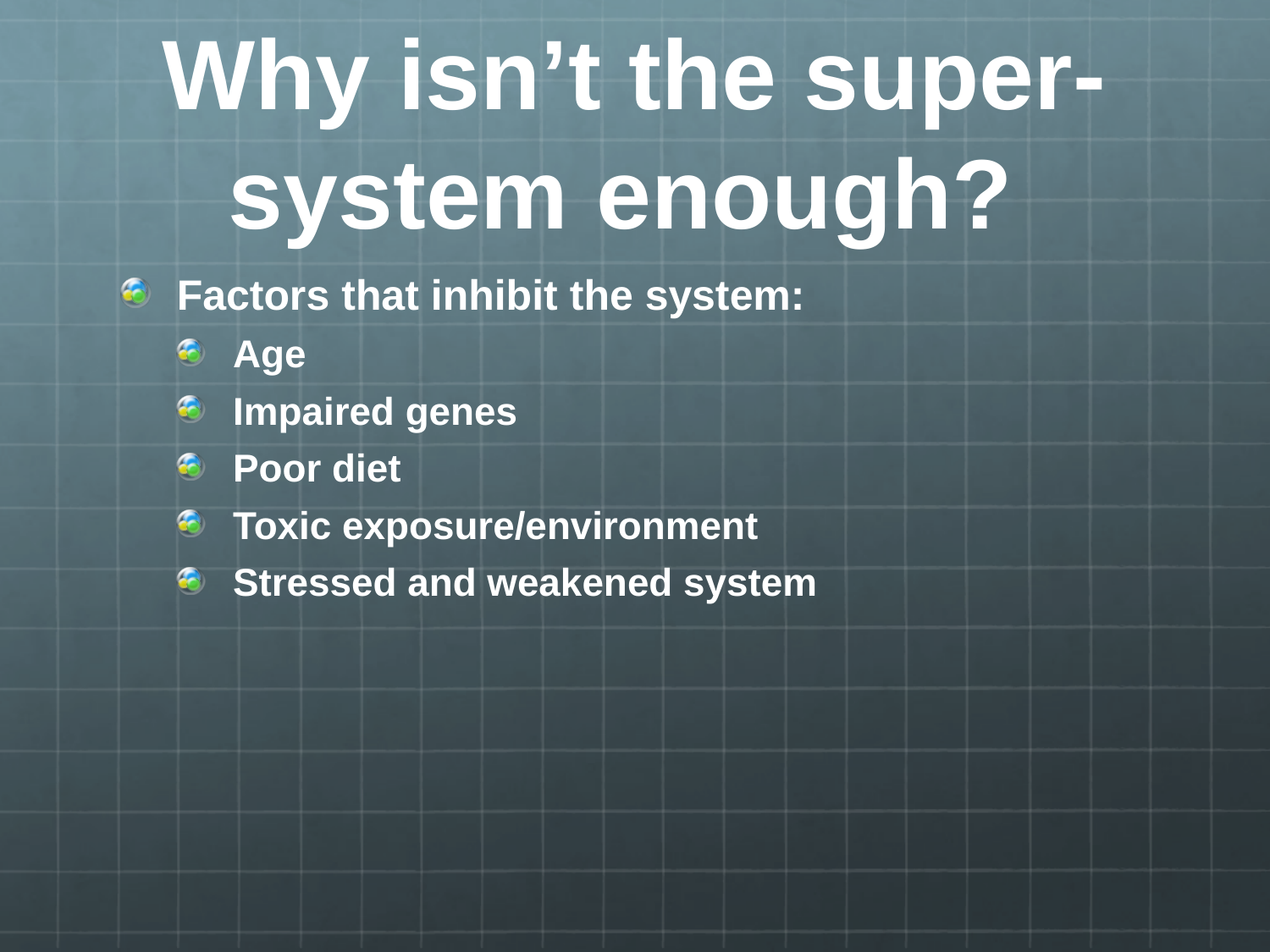

# Why isn’t the super-system enough?
Factors that inhibit the system:
Age
Impaired genes
Poor diet
Toxic exposure/environment
Stressed and weakened system